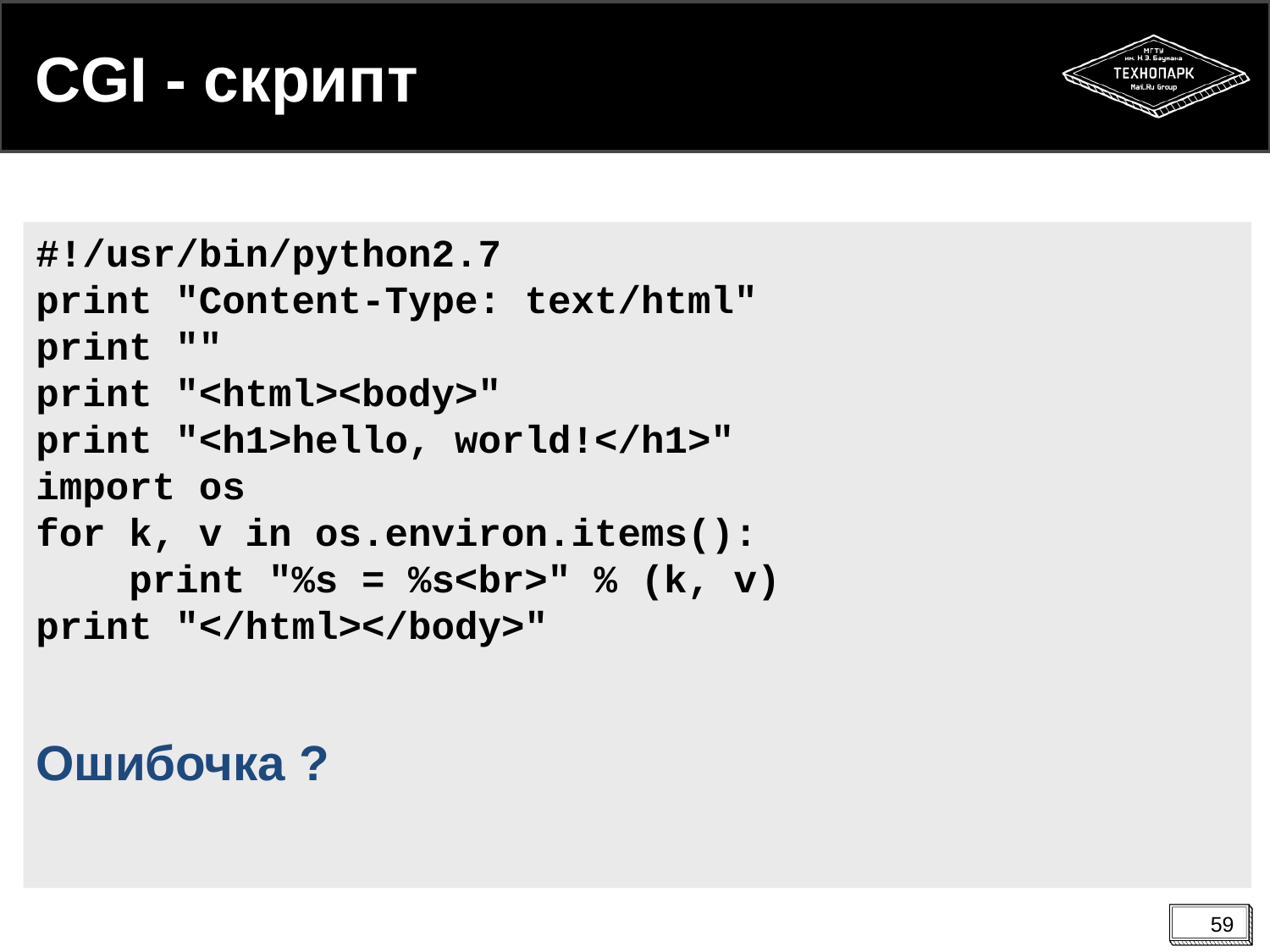

CGI - скрипт

#!/usr/bin/python2.7
print "Content-Type: text/html"
print ""
print "<html><body>"
print "<h1>hello, world!</h1>"
import os
for k, v in os.environ.items():
    print "%s = %s<br>" % (k, v)
print "</html></body>"
Ошибочка ?
59